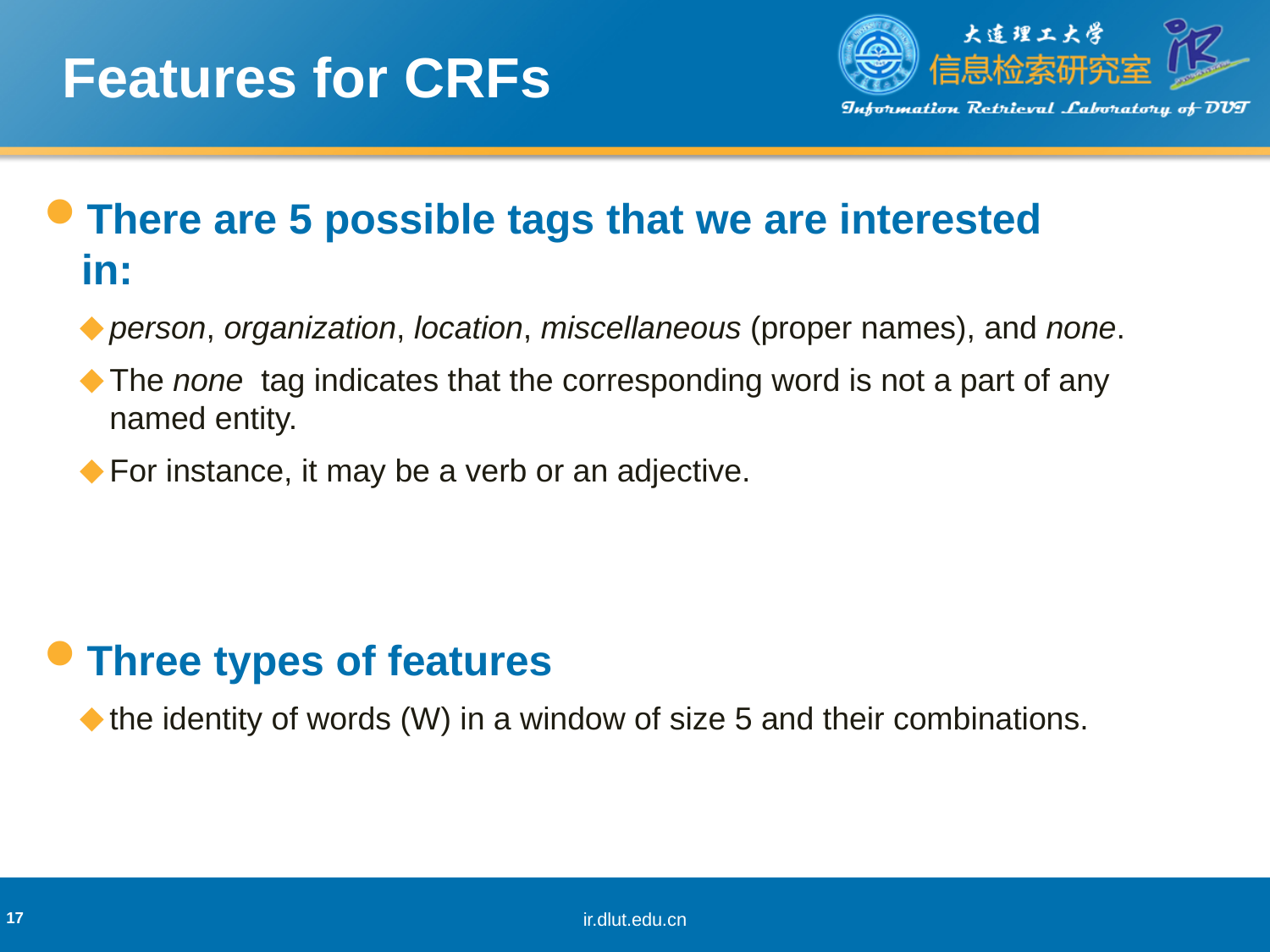

# Features for CRFs
There are 5 possible tags that we are interested
in:
person, organization, location, miscellaneous (proper names), and none.
The none  tag indicates that the corresponding word is not a part of any
named entity.
For instance, it may be a verb or an adjective.

Three types of features
the identity of words (W) in a window of size 5 and their combinations.